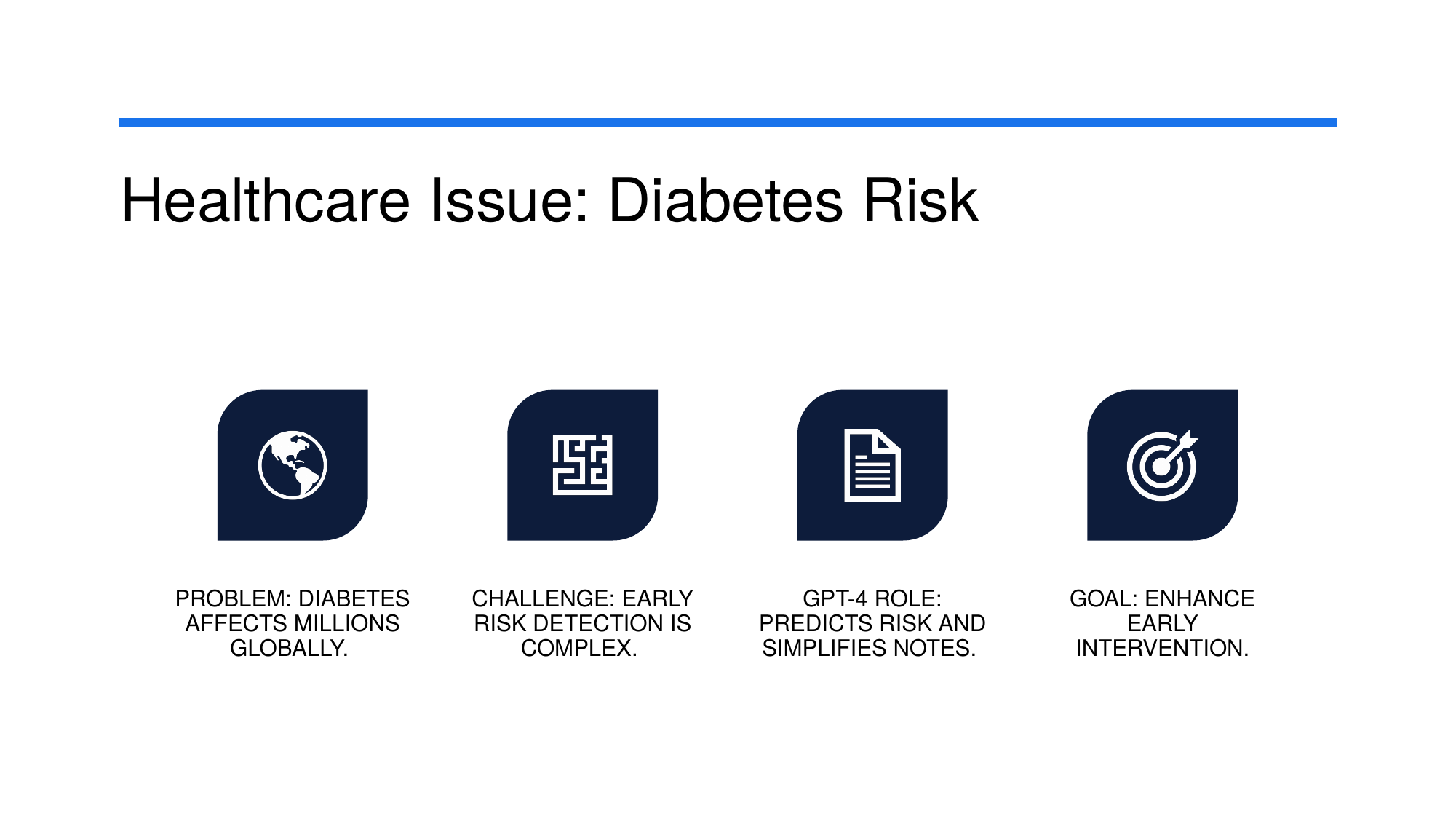

# Healthcare Issue: Diabetes Risk
Problem: Diabetes affects millions globally.
Challenge: Early risk detection is complex.
GPT-4 Role: Predicts risk and simplifies notes.
Goal: Enhance early intervention.